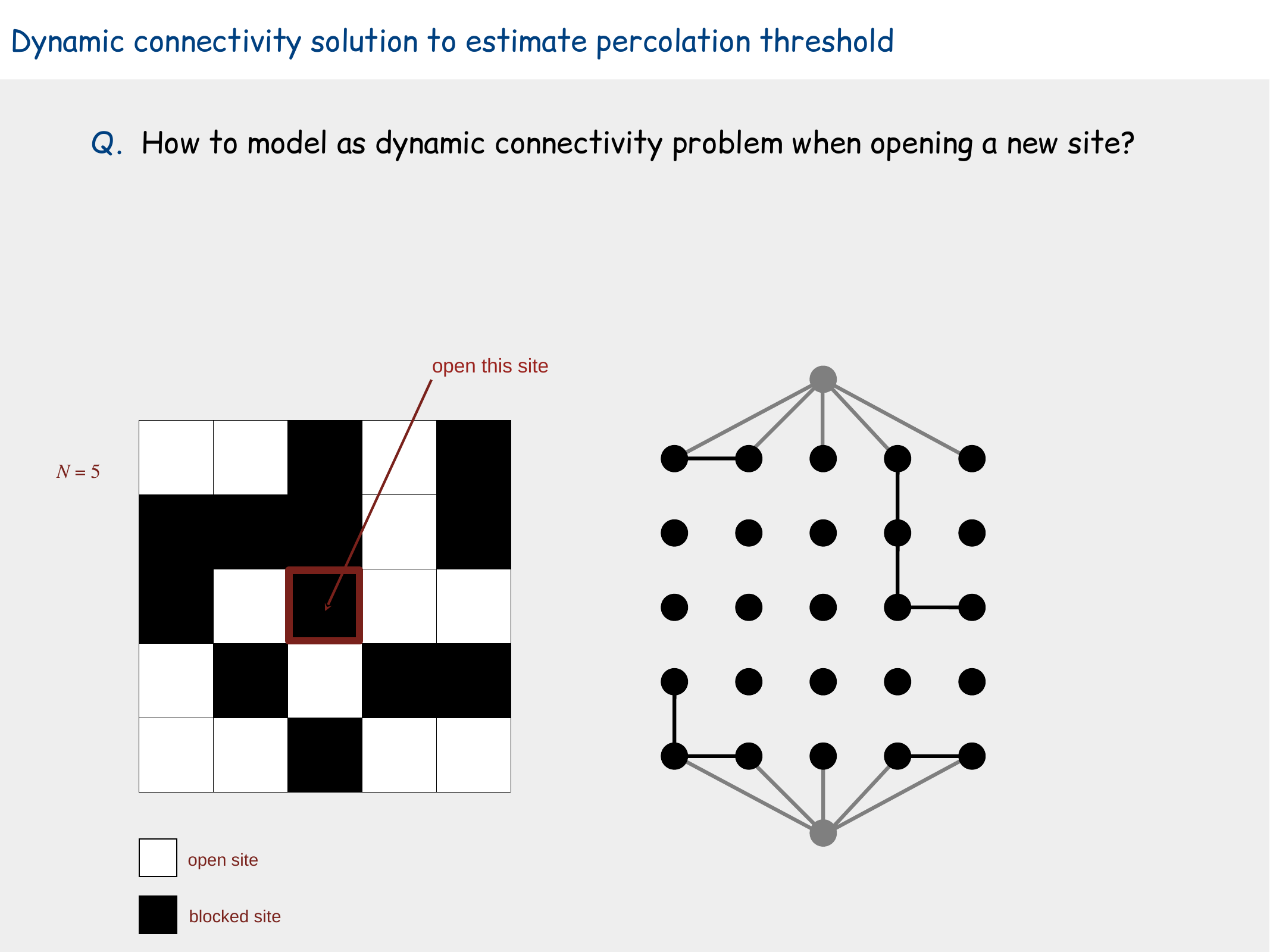

# Dynamic connectivity solution to estimate percolation threshold
Q.  How to model as dynamic connectivity problem when opening a new site?

open this site

|  |  |  |  |  |
| --- | --- | --- | --- | --- |
|  |  |  |  |  |
|  |  |  |  |  |
|  |  |  |  |  |
|  |  |  |  |  |

N = 5

open site

blocked site
53